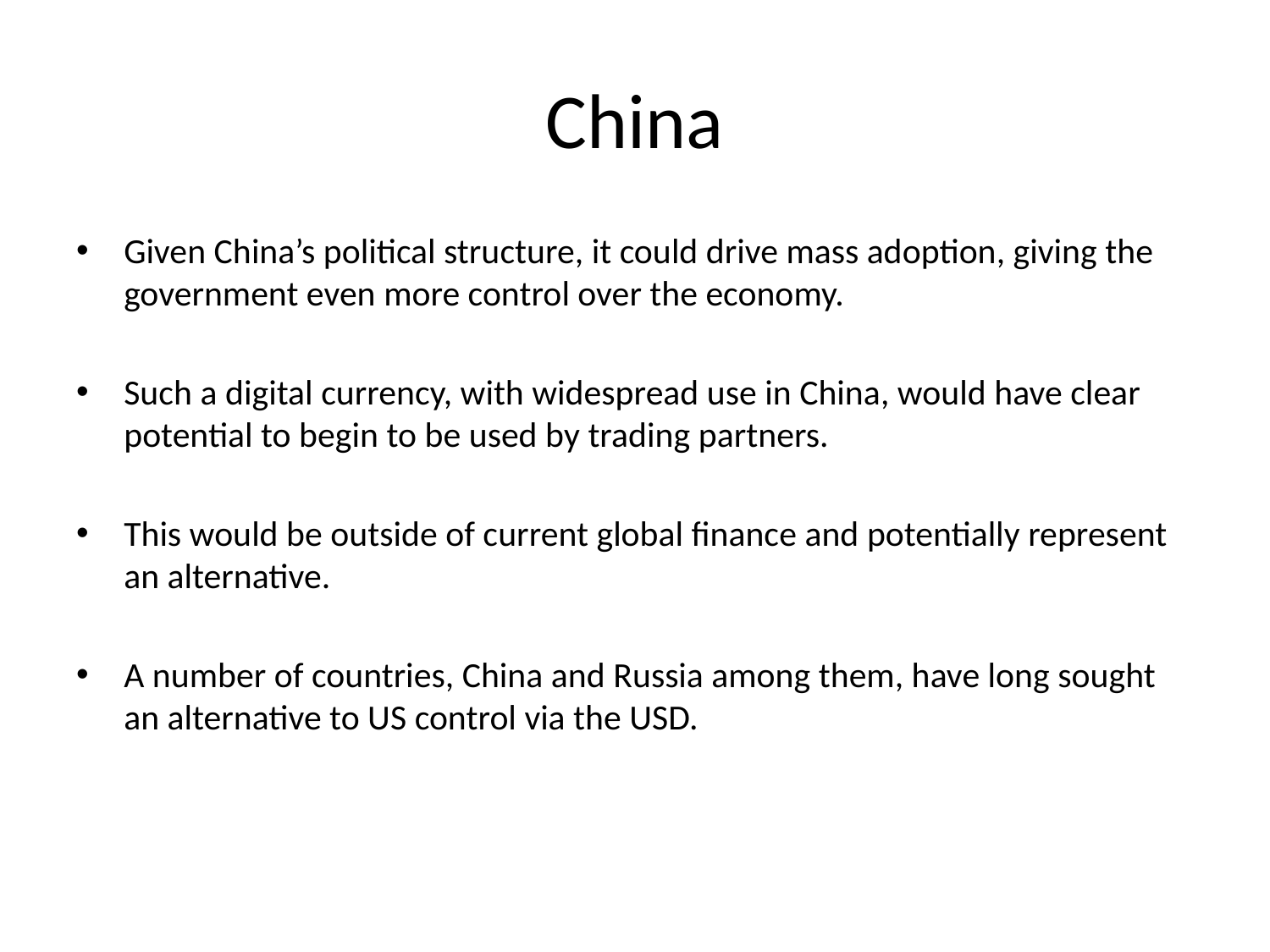

# China
Given China’s political structure, it could drive mass adoption, giving the government even more control over the economy.

Such a digital currency, with widespread use in China, would have clear potential to begin to be used by trading partners.

This would be outside of current global finance and potentially represent an alternative.

A number of countries, China and Russia among them, have long sought an alternative to US control via the USD.